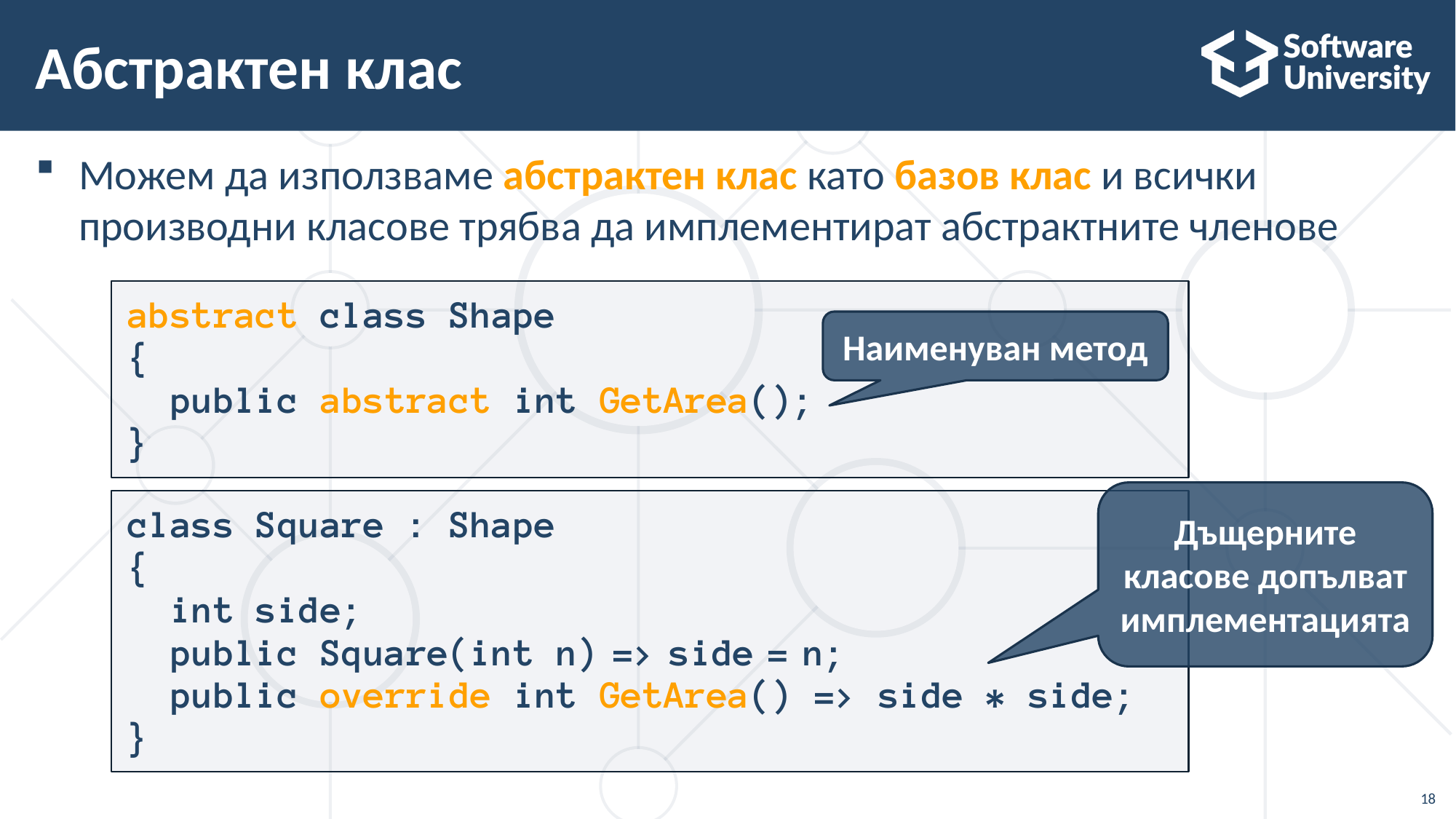

# Абстрактен клас
Можем да използваме абстрактен клас като базов клас и всички производни класове трябва да имплементират абстрактните членове
abstract class Shape
{
  public abstract int GetArea();
}
Наименуван метод
Дъщерните класове допълват имплементацията
class Square : Shape
{
  int side;
  public Square(int n) => side = n;
  public override int GetArea() => side * side;
}
18